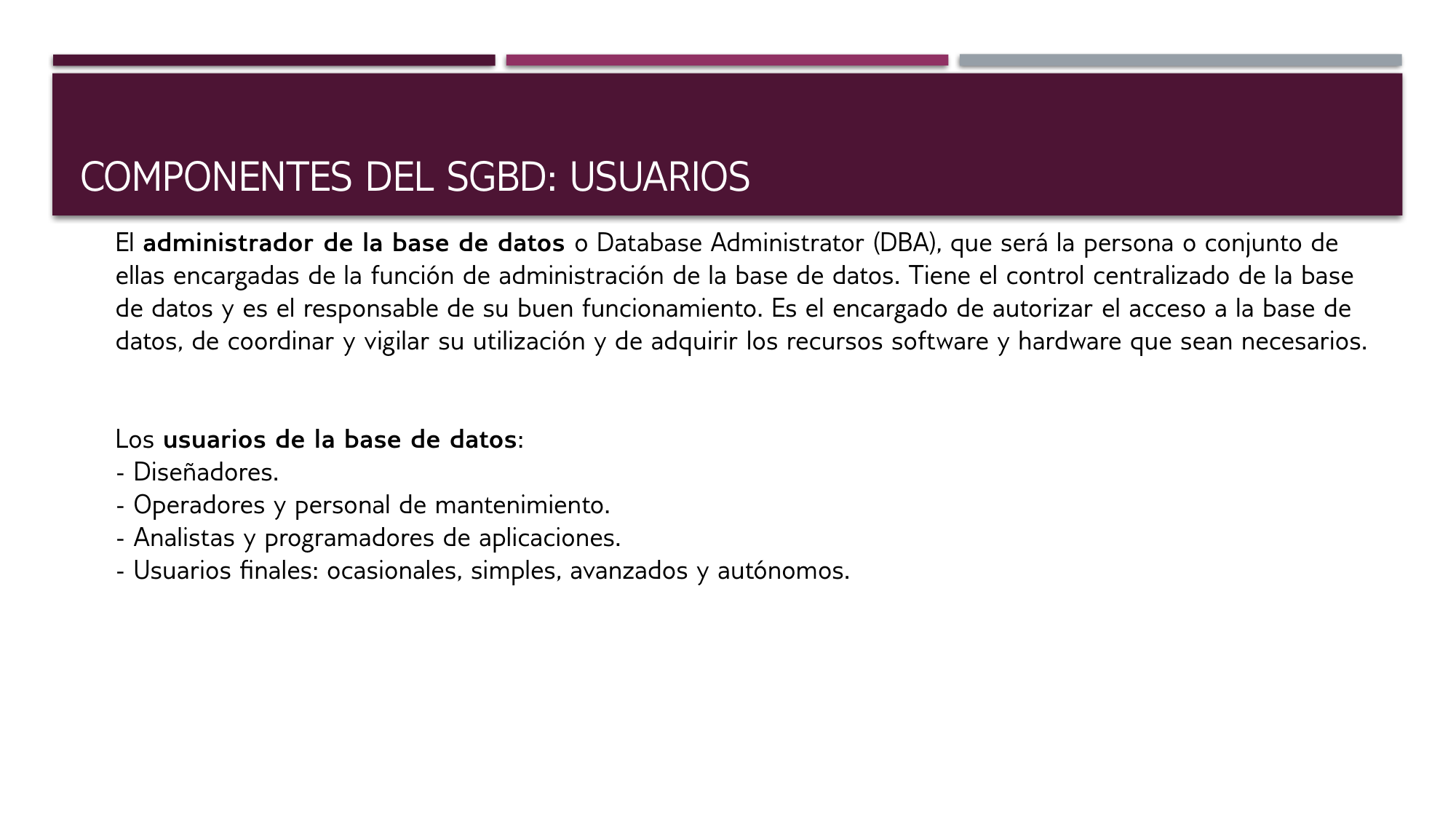

# Componentes del sgbd: usuarios
El administrador de la base de datos o Database Administrator (DBA), que será la persona o conjunto de ellas encargadas de la función de administración de la base de datos. Tiene el control centralizado de la base de datos y es el responsable de su buen funcionamiento. Es el encargado de autorizar el acceso a la base de datos, de coordinar y vigilar su utilización y de adquirir los recursos software y hardware que sean necesarios.
Los usuarios de la base de datos:
- Diseñadores.
- Operadores y personal de mantenimiento.
- Analistas y programadores de aplicaciones.
- Usuarios finales: ocasionales, simples, avanzados y autónomos.